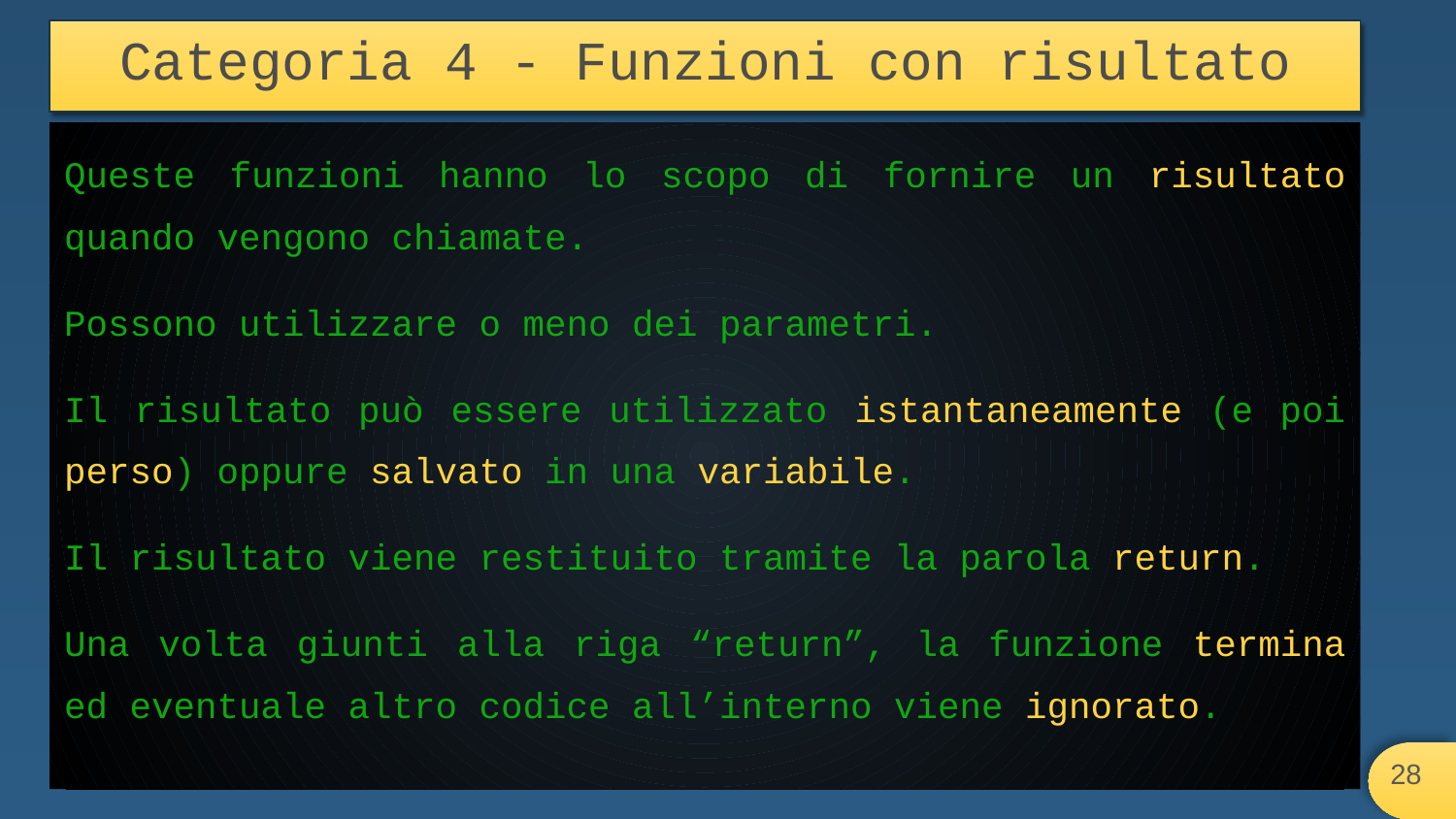

# Categoria 4 - Funzioni con risultato
Queste funzioni hanno lo scopo di fornire un risultato quando vengono chiamate.
Possono utilizzare o meno dei parametri.
Il risultato può essere utilizzato istantaneamente (e poi perso) oppure salvato in una variabile.
Il risultato viene restituito tramite la parola return.
Una volta giunti alla riga “return”, la funzione termina ed eventuale altro codice all’interno viene ignorato.

28